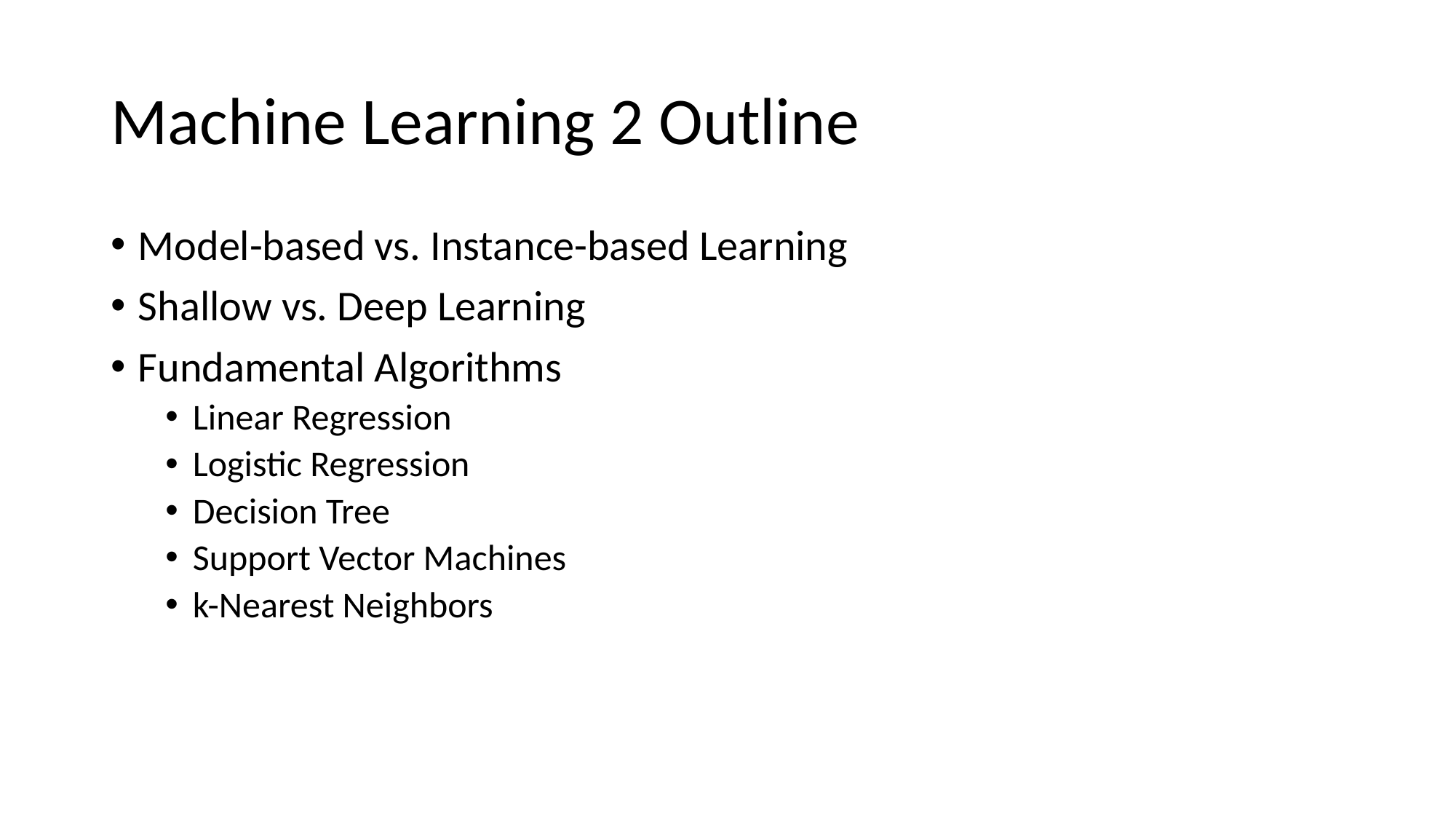

# Machine Learning 2 Outline
Model-based vs. Instance-based Learning
Shallow vs. Deep Learning
Fundamental Algorithms
Linear Regression
Logistic Regression
Decision Tree
Support Vector Machines
k-Nearest Neighbors